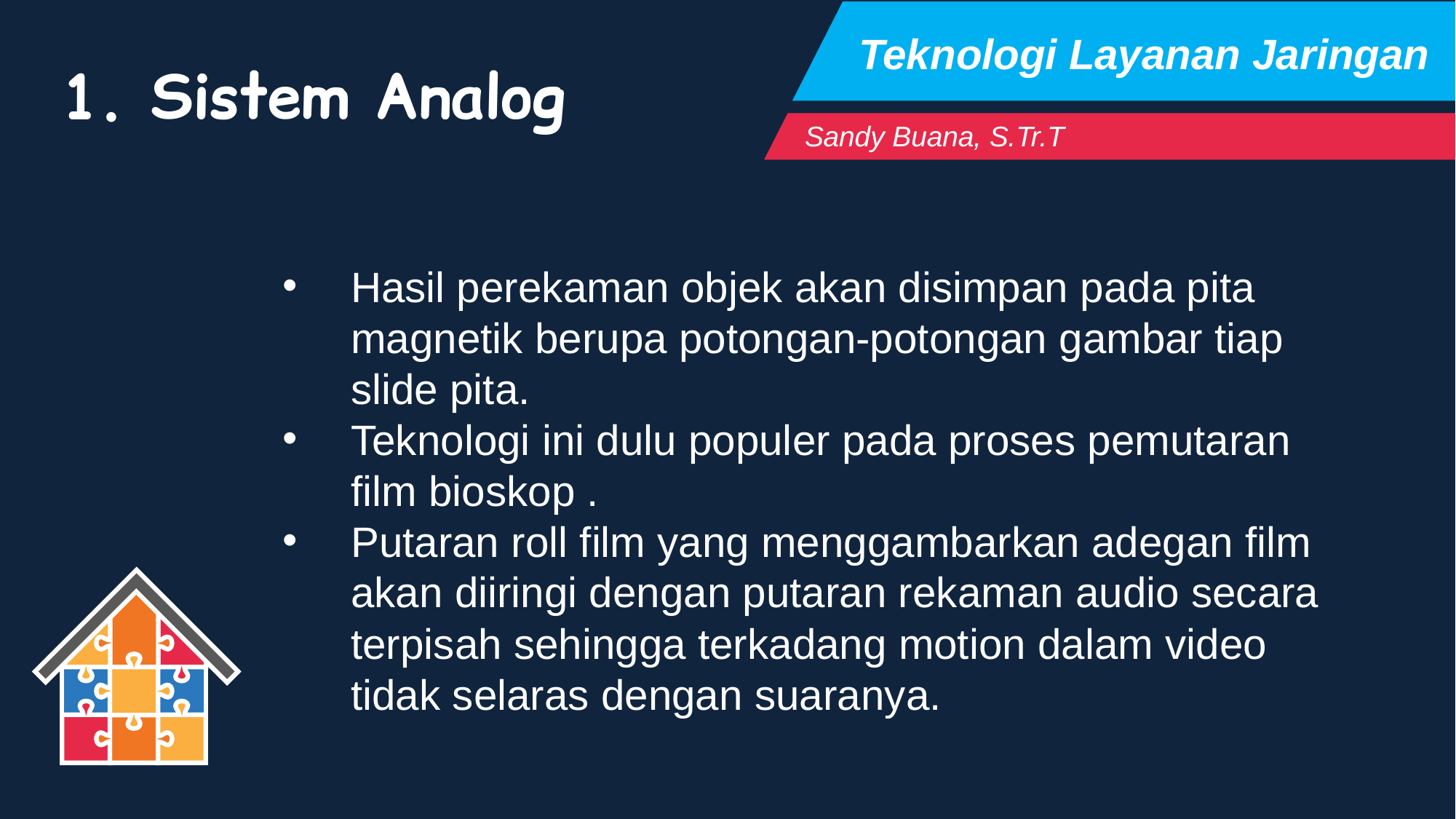

Teknologi Layanan Jaringan
1. Sistem Analog

Sandy Buana, S.Tr.T
Hasil perekaman objek akan disimpan pada pita magnetik berupa potongan-potongan gambar tiap slide pita.
Teknologi ini dulu populer pada proses pemutaran film bioskop .
Putaran roll film yang menggambarkan adegan film akan diiringi dengan putaran rekaman audio secara terpisah sehingga terkadang motion dalam video tidak selaras dengan suaranya.